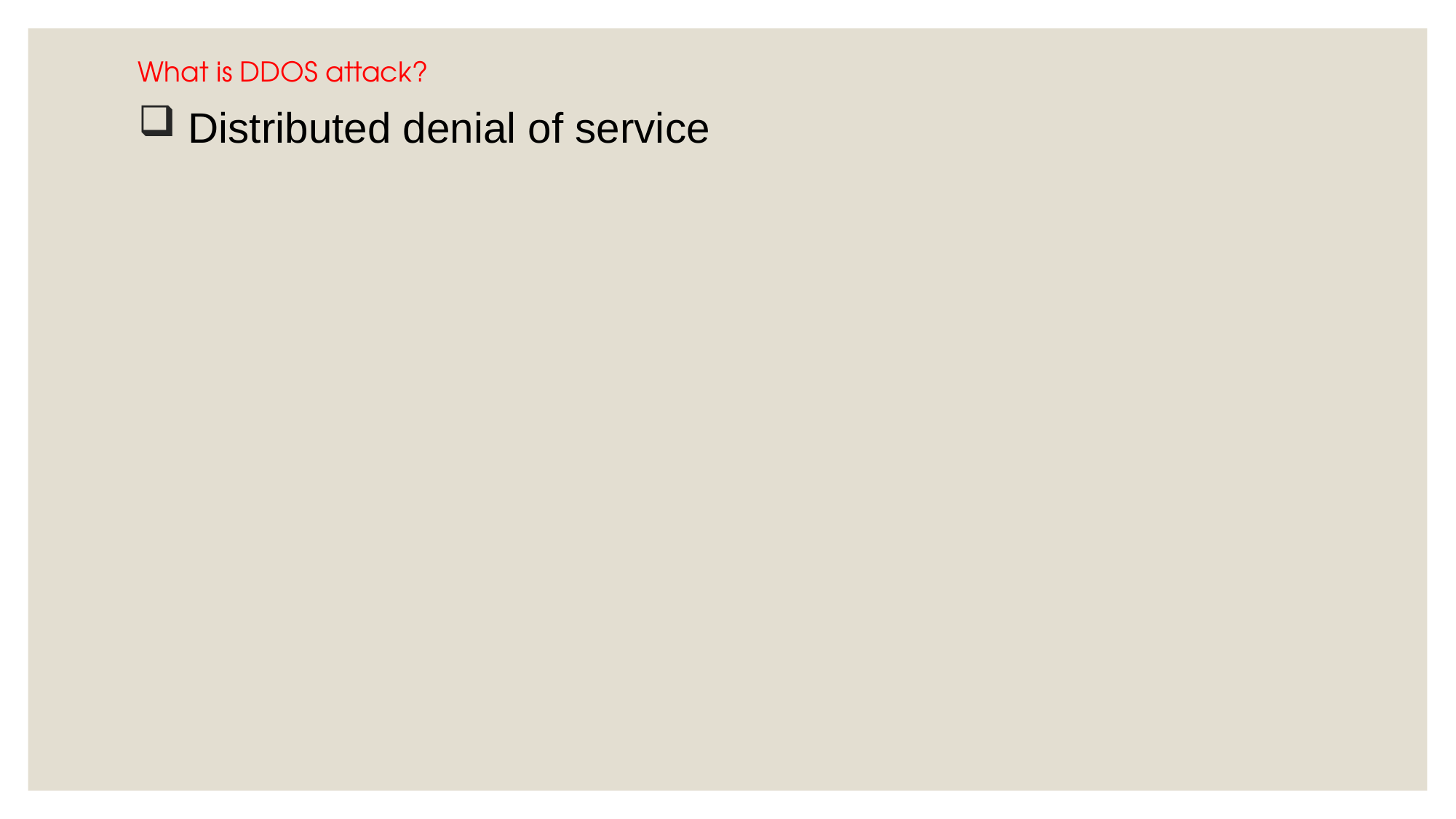

What is DDOS attack?
 Distributed denial of service